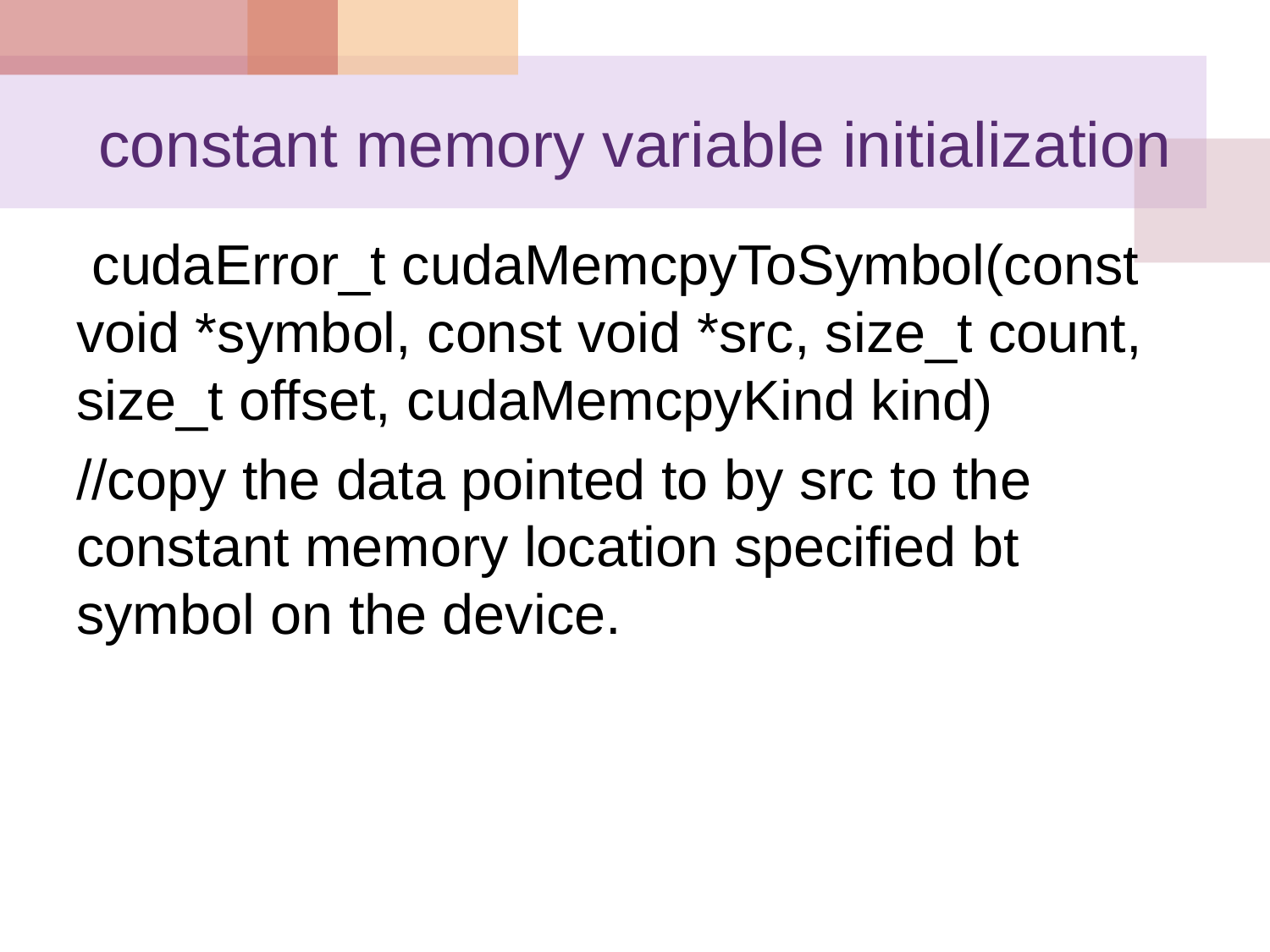

# constant memory variable initialization
 cudaError_t cudaMemcpyToSymbol(const void *symbol, const void *src, size_t count, size_t offset, cudaMemcpyKind kind)
//copy the data pointed to by src to the constant memory location specified bt symbol on the device.